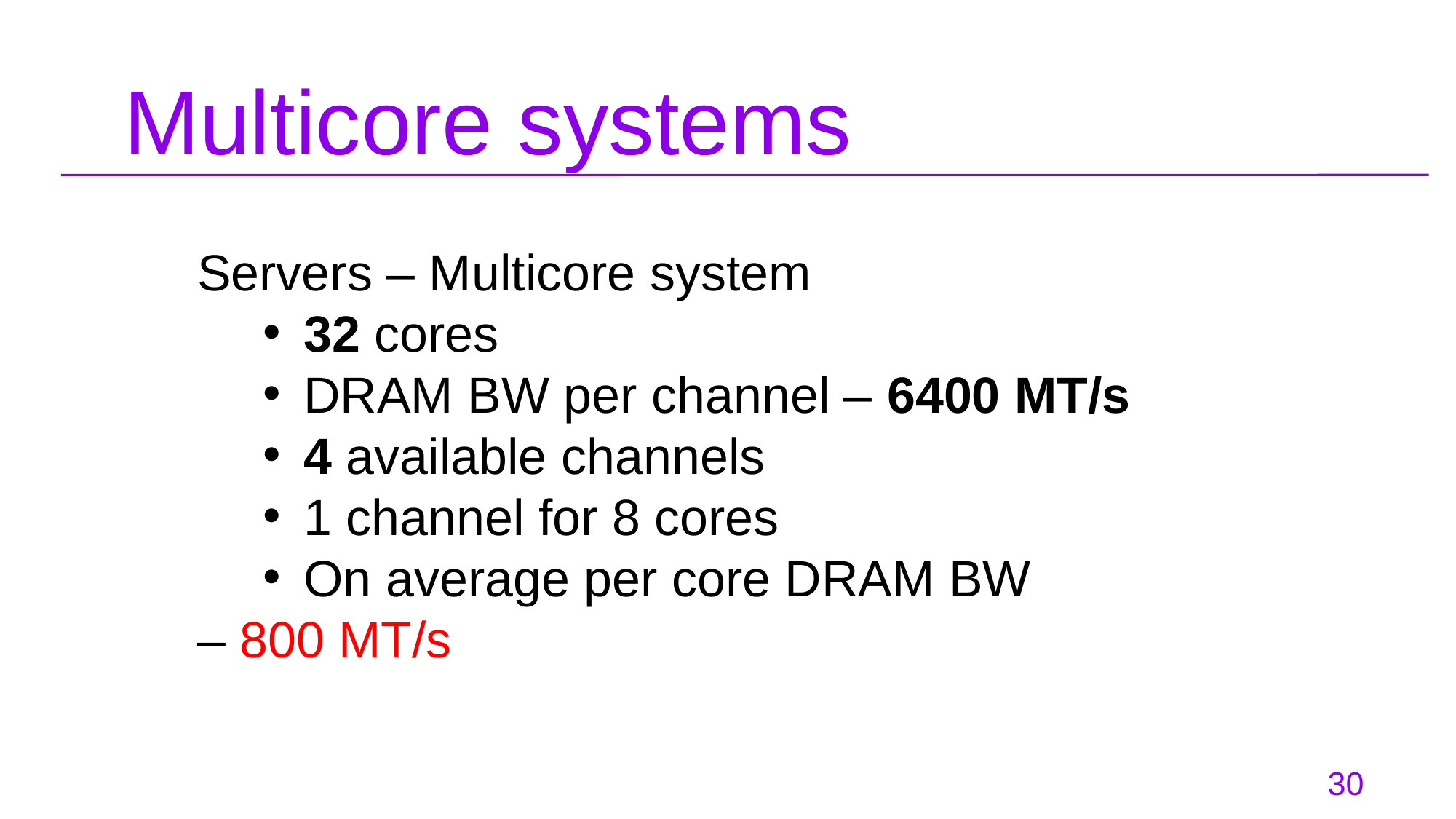

# Multicore systems
Servers – Multicore system
32 cores
DRAM BW per channel – 6400 MT/s
4 available channels
1 channel for 8 cores
On average per core DRAM BW
– 800 MT/s
30